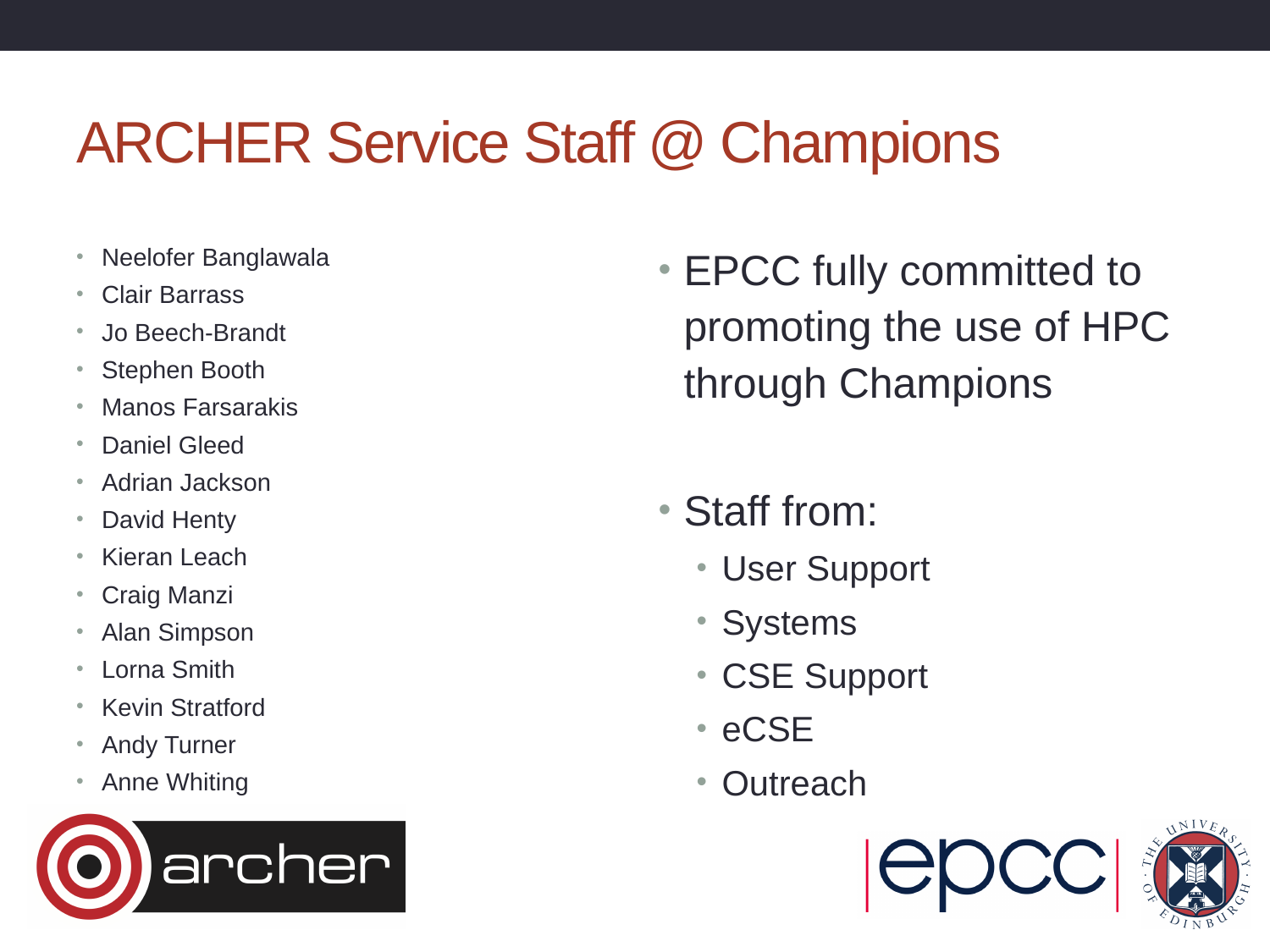

# ARCHER Service Staff @ Champions
Neelofer Banglawala
Clair Barrass
Jo Beech-Brandt
Stephen Booth
Manos Farsarakis
Daniel Gleed
Adrian Jackson
David Henty
Kieran Leach
Craig Manzi
Alan Simpson
Lorna Smith
Kevin Stratford
Andy Turner
Anne Whiting
EPCC fully committed to promoting the use of HPC through Champions

Staff from:
User Support
Systems
CSE Support
eCSE
Outreach